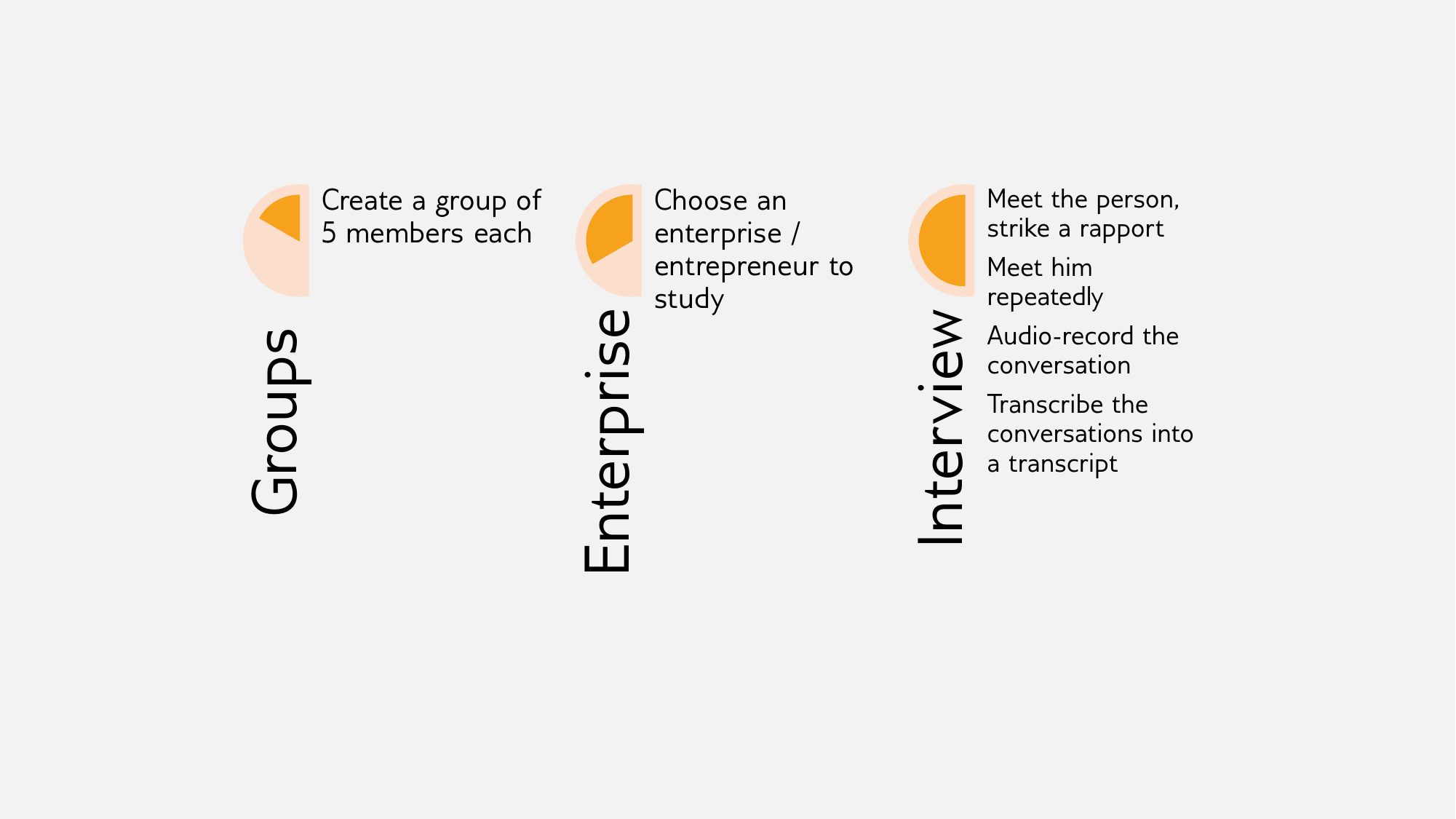

Groups
Create a group of 5 members each

Enterprise
Choose an enterprise / entrepreneur to study
Interview
Meet the person, strike a rapport
Meet him repeatedly
Audio-record the conversation
Transcribe the conversations into a transcript